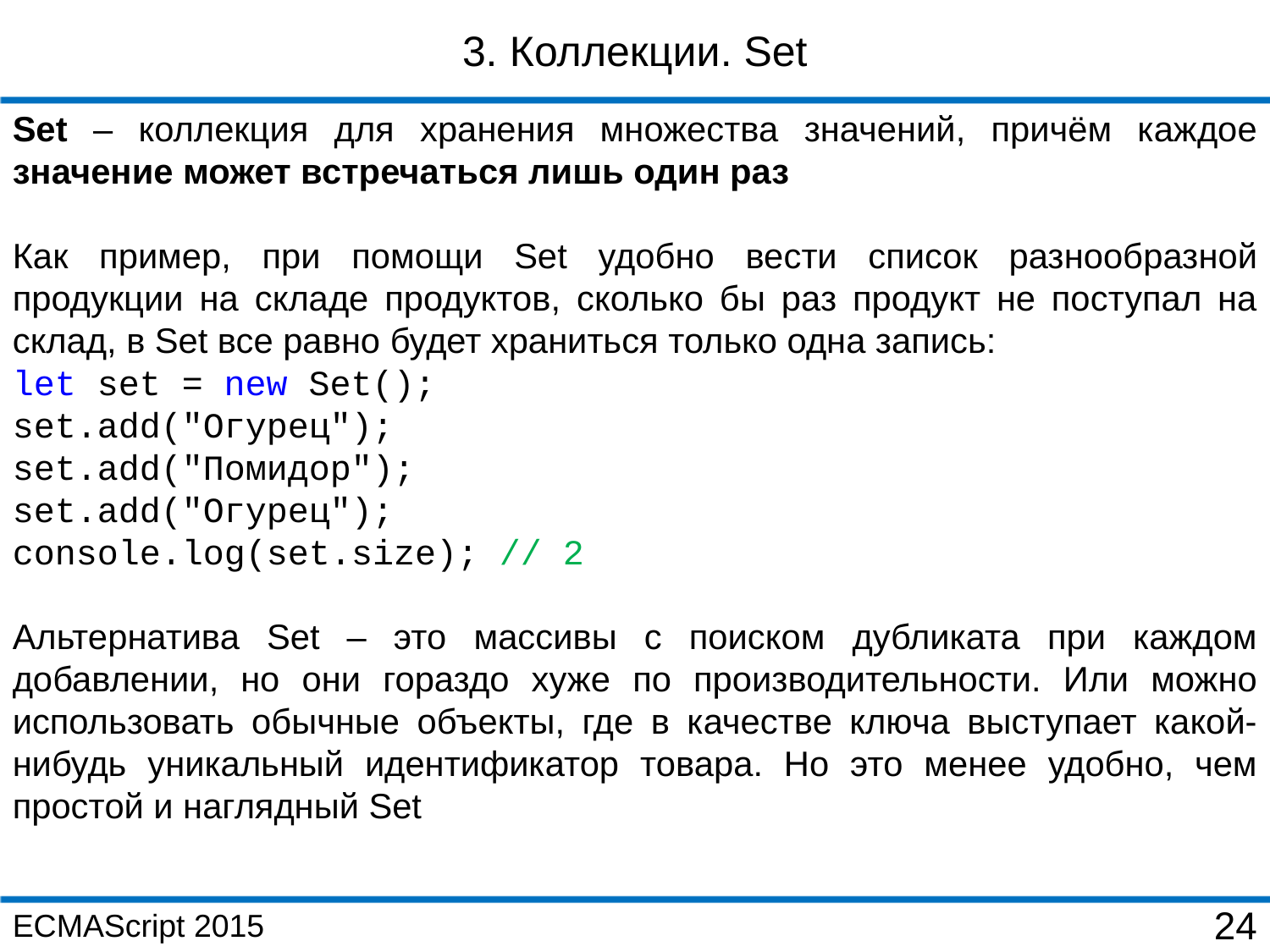

3. Коллекции. Set
Set – коллекция для хранения множества значений, причём каждое значение может встречаться лишь один раз

Как пример, при помощи Set удобно вести список разнообразной продукции на складе продуктов, сколько бы раз продукт не поступал на склад, в Set все равно будет храниться только одна запись:
let set = new Set();
set.add("Огурец");
set.add("Помидор");
set.add("Огурец");
console.log(set.size); // 2

Альтернатива Set – это массивы с поиском дубликата при каждом добавлении, но они гораздо хуже по производительности. Или можно использовать обычные объекты, где в качестве ключа выступает какой-нибудь уникальный идентификатор товара. Но это менее удобно, чем простой и наглядный Set
ECMAScript 2015
24